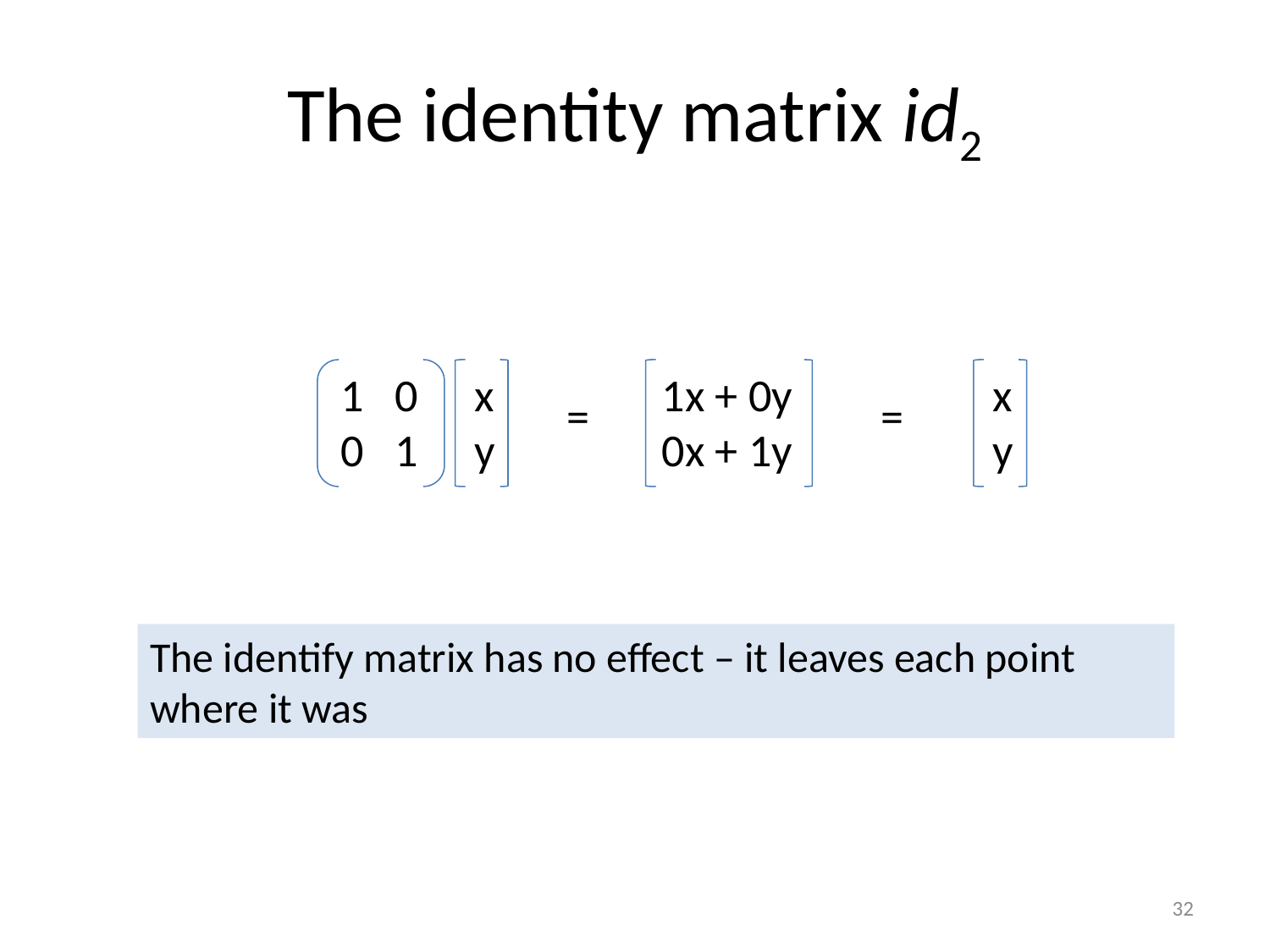

# The identity matrix id2

1   0
0   1

x
y

1x + 0y
0x + 1y

x
y

=
=
The identify matrix has no effect – it leaves each point where it was
32